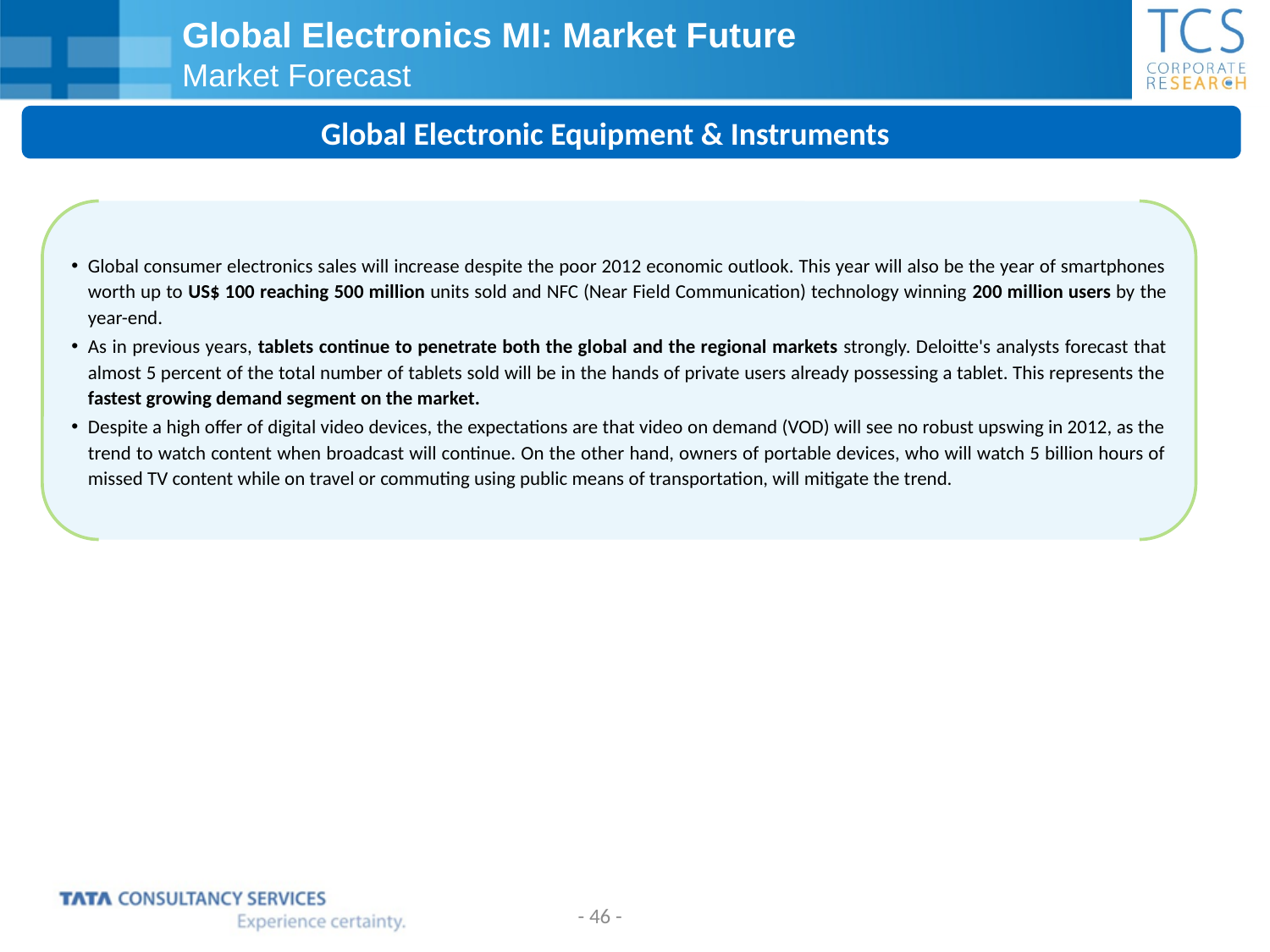

# Global Electronics MI: Market Future Market Forecast
 Global Electronic Equipment & Instruments
Global consumer electronics sales will increase despite the poor 2012 economic outlook. This year will also be the year of smartphones worth up to US$ 100 reaching 500 million units sold and NFC (Near Field Communication) technology winning 200 million users by the year-end.
As in previous years, tablets continue to penetrate both the global and the regional markets strongly. Deloitte's analysts forecast that almost 5 percent of the total number of tablets sold will be in the hands of private users already possessing a tablet. This represents the fastest growing demand segment on the market.
Despite a high offer of digital video devices, the expectations are that video on demand (VOD) will see no robust upswing in 2012, as the trend to watch content when broadcast will continue. On the other hand, owners of portable devices, who will watch 5 billion hours of missed TV content while on travel or commuting using public means of transportation, will mitigate the trend.
- 46 -